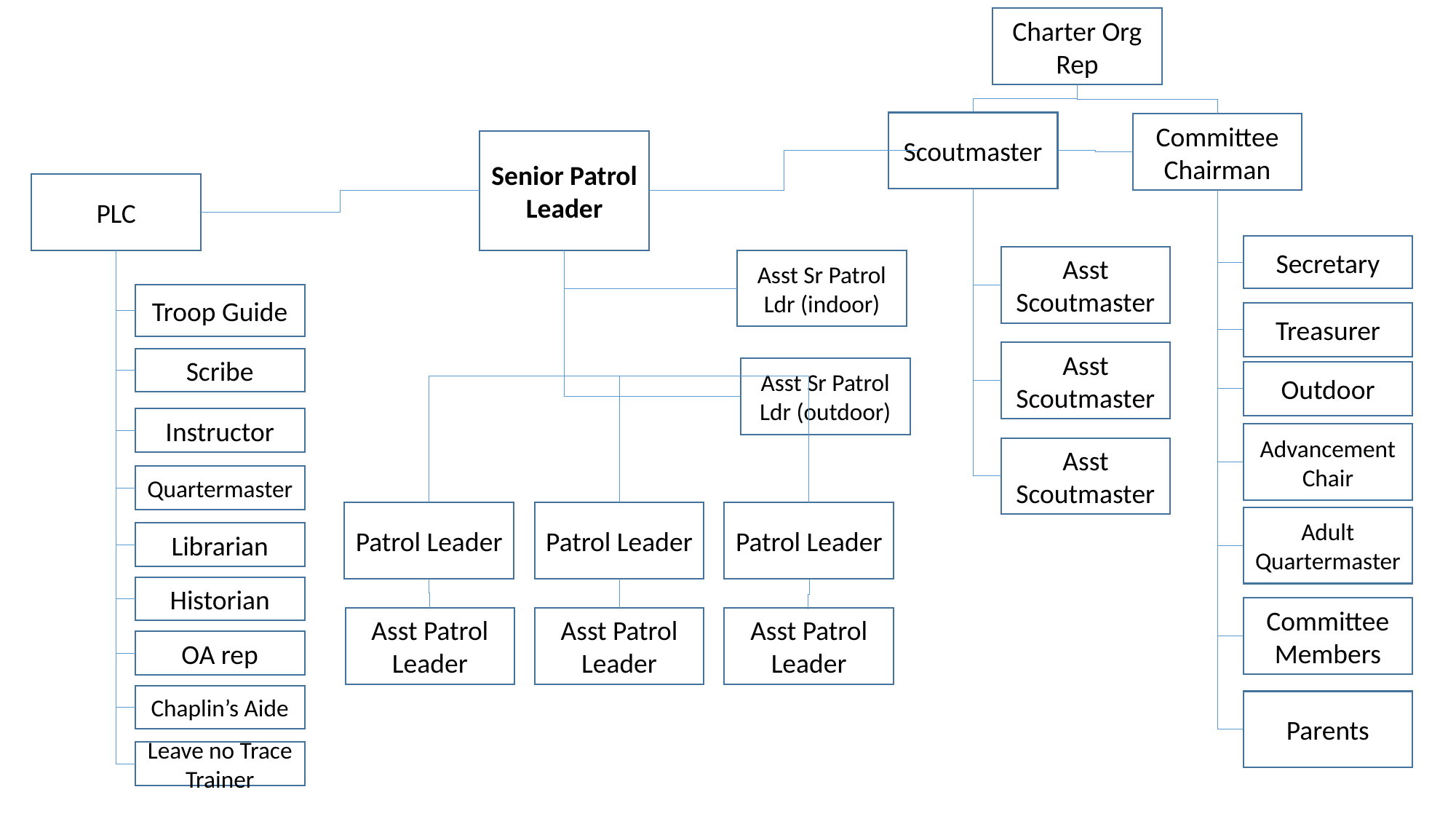

Charter Org Rep
Scoutmaster
Committee Chairman
Senior Patrol Leader
PLC
Secretary
Asst Scoutmaster
Asst Sr Patrol Ldr (indoor)
Troop Guide
Treasurer
Asst Scoutmaster
Scribe
Asst Sr Patrol Ldr (outdoor)
Outdoor
Instructor
Advancement Chair
Asst Scoutmaster
Quartermaster
Patrol Leader
Patrol Leader
Patrol Leader
Adult Quartermaster
Librarian
Historian
Committee Members
Asst Patrol Leader
Asst Patrol Leader
Asst Patrol Leader
OA rep
Chaplin’s Aide
Parents
Leave no Trace Trainer